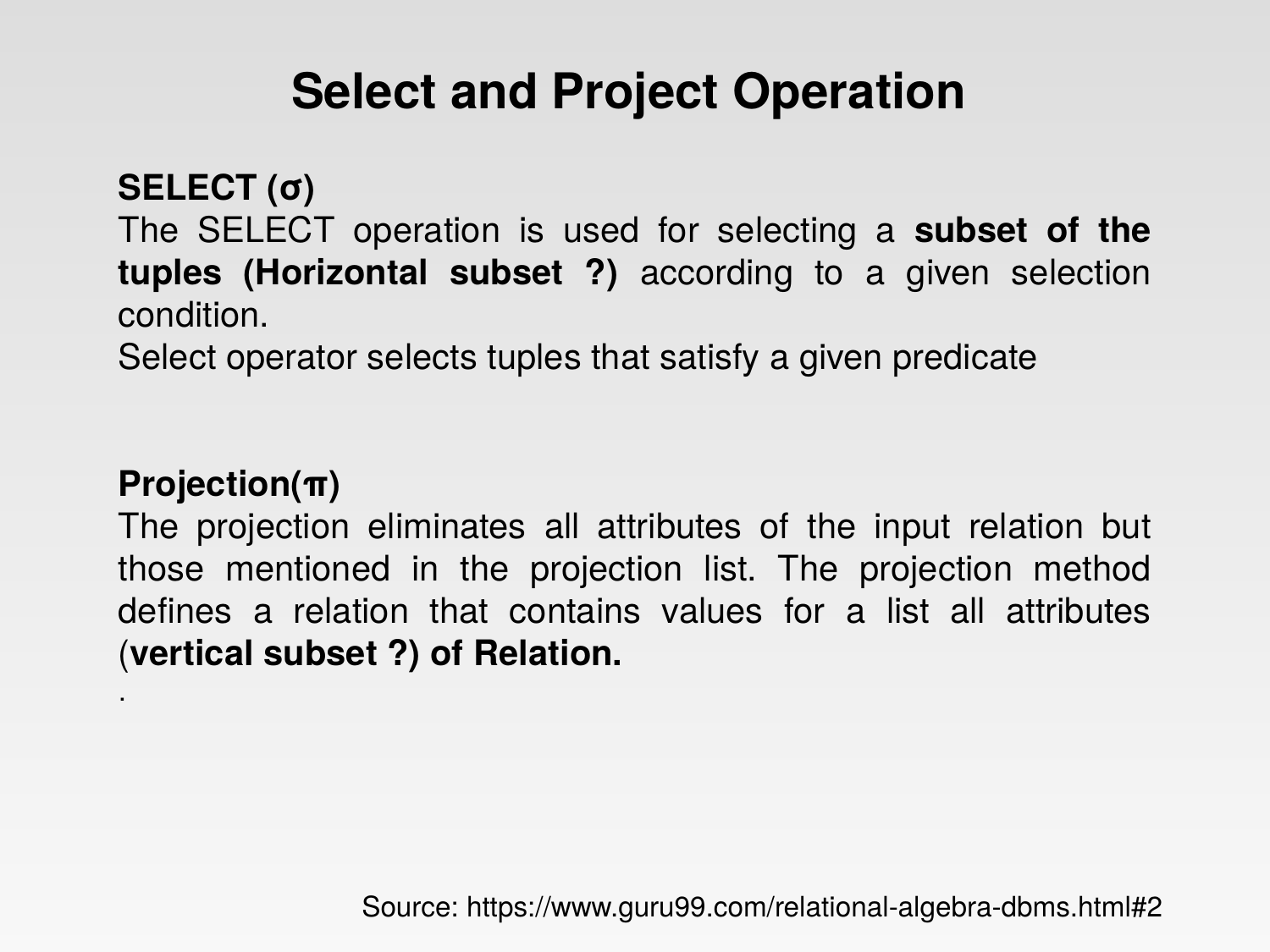

Select and Project Operation
SELECT (σ)
The SELECT operation is used for selecting a subset of the tuples (Horizontal subset ?) according to a given selection condition.
Select operator selects tuples that satisfy a given predicate

Projection(π)
The projection eliminates all attributes of the input relation but those mentioned in the projection list. The projection method defines a relation that contains values for a list all attributes (vertical subset ?) of Relation.
.
Source: https://www.guru99.com/relational-algebra-dbms.html#2